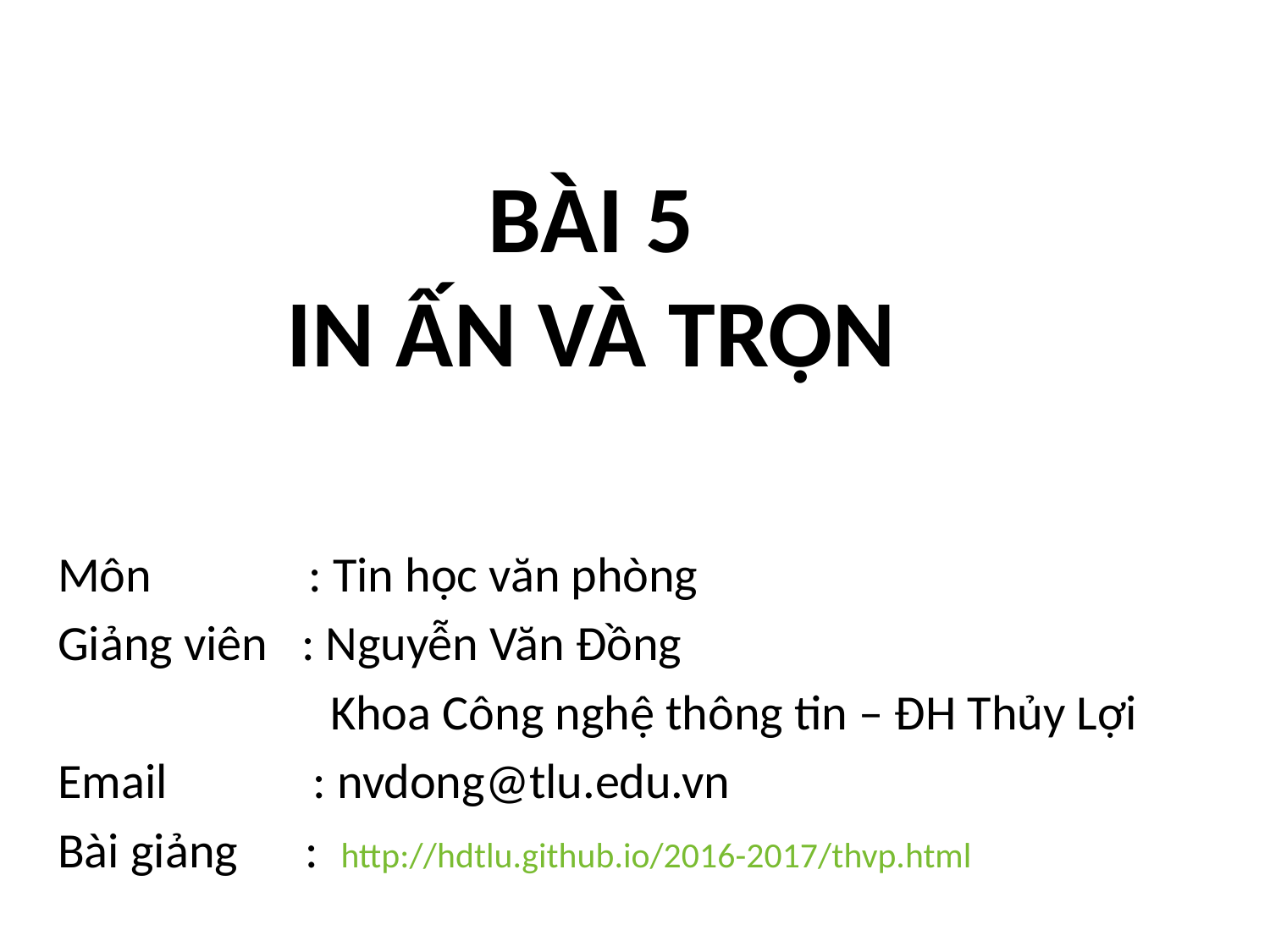

BÀI 5
IN ẤN VÀ TRỘN
Môn              : Tin học văn phòng
Giảng viên   : Nguyễn Văn Đồng
	             Khoa Công nghệ thông tin – ĐH Thủy Lợi
Email             : nvdong@tlu.edu.vn
Bài giảng      :  http://hdtlu.github.io/2016-2017/thvp.html